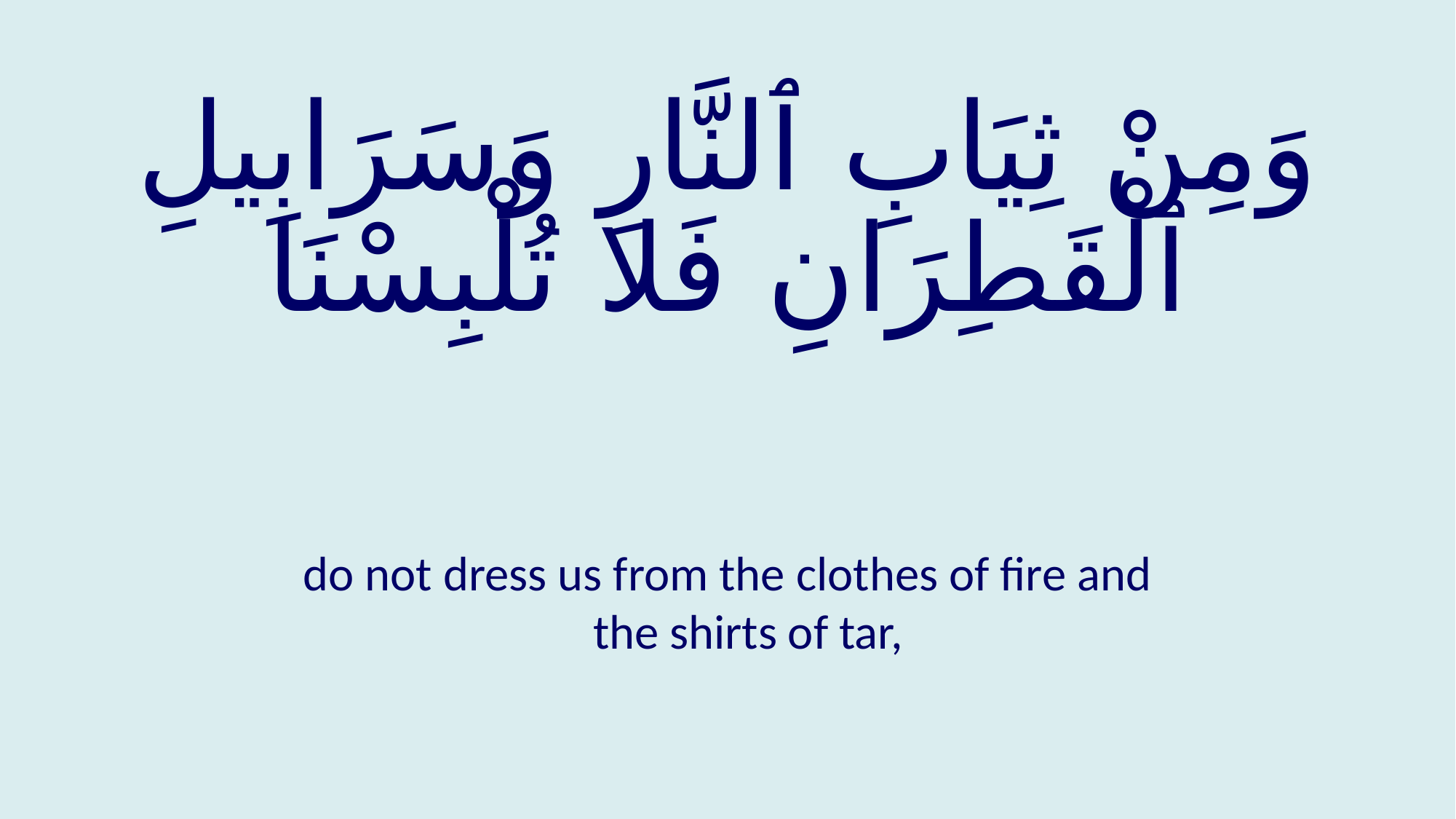

# وَمِنْ ثِيَابِ ٱلنَّارِ وَسَرَابِيلِ ٱلْقَطِرَانِ فَلا تُلْبِسْنَا
do not dress us from the clothes of fire and the shirts of tar,